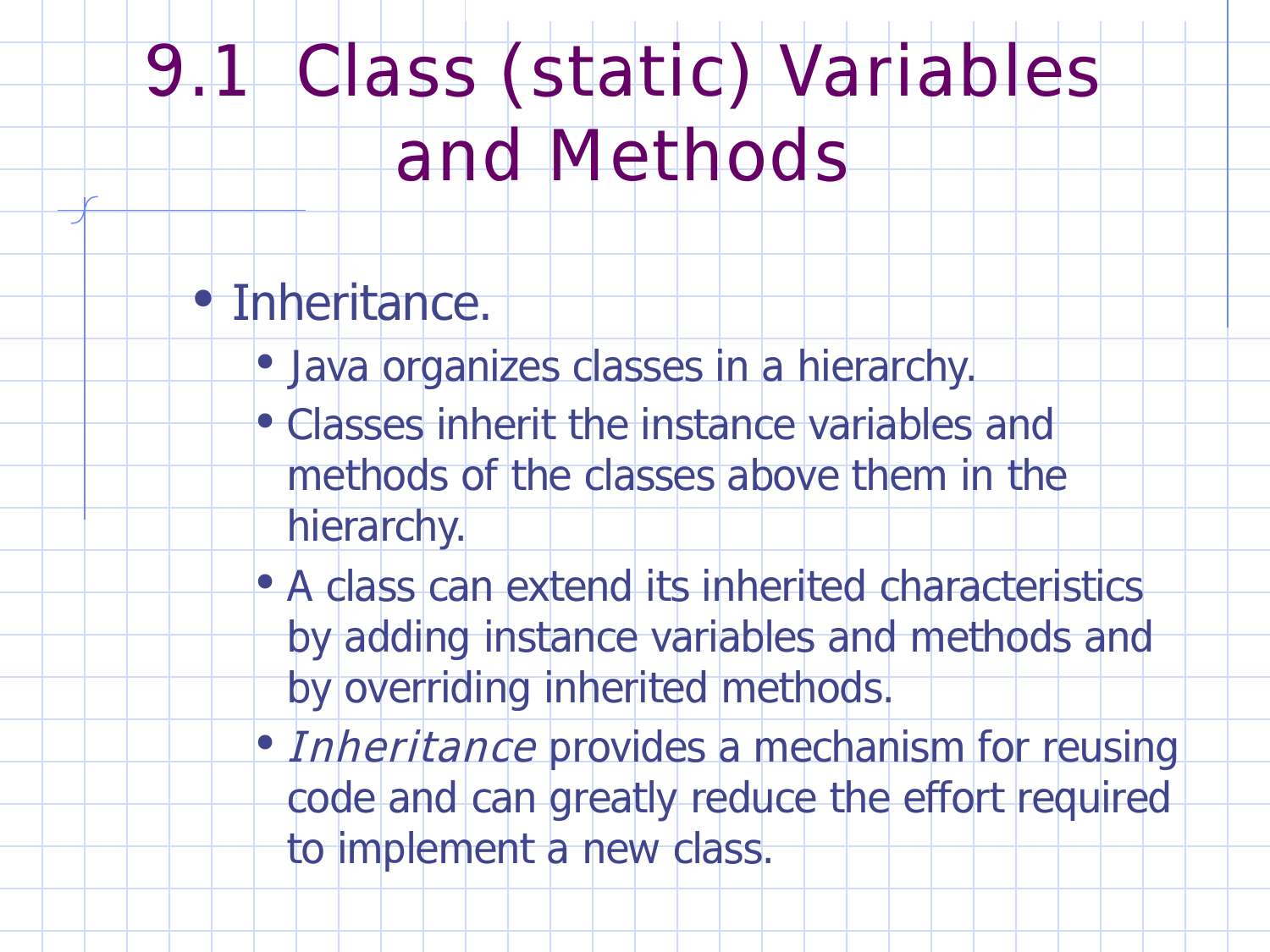

# 9.1  Class (static) Variables and Methods
Inheritance.
Java organizes classes in a hierarchy.
Classes inherit the instance variables and methods of the classes above them in the hierarchy.
A class can extend its inherited characteristics by adding instance variables and methods and by overriding inherited methods.
Inheritance provides a mechanism for reusing code and can greatly reduce the effort required to implement a new class.